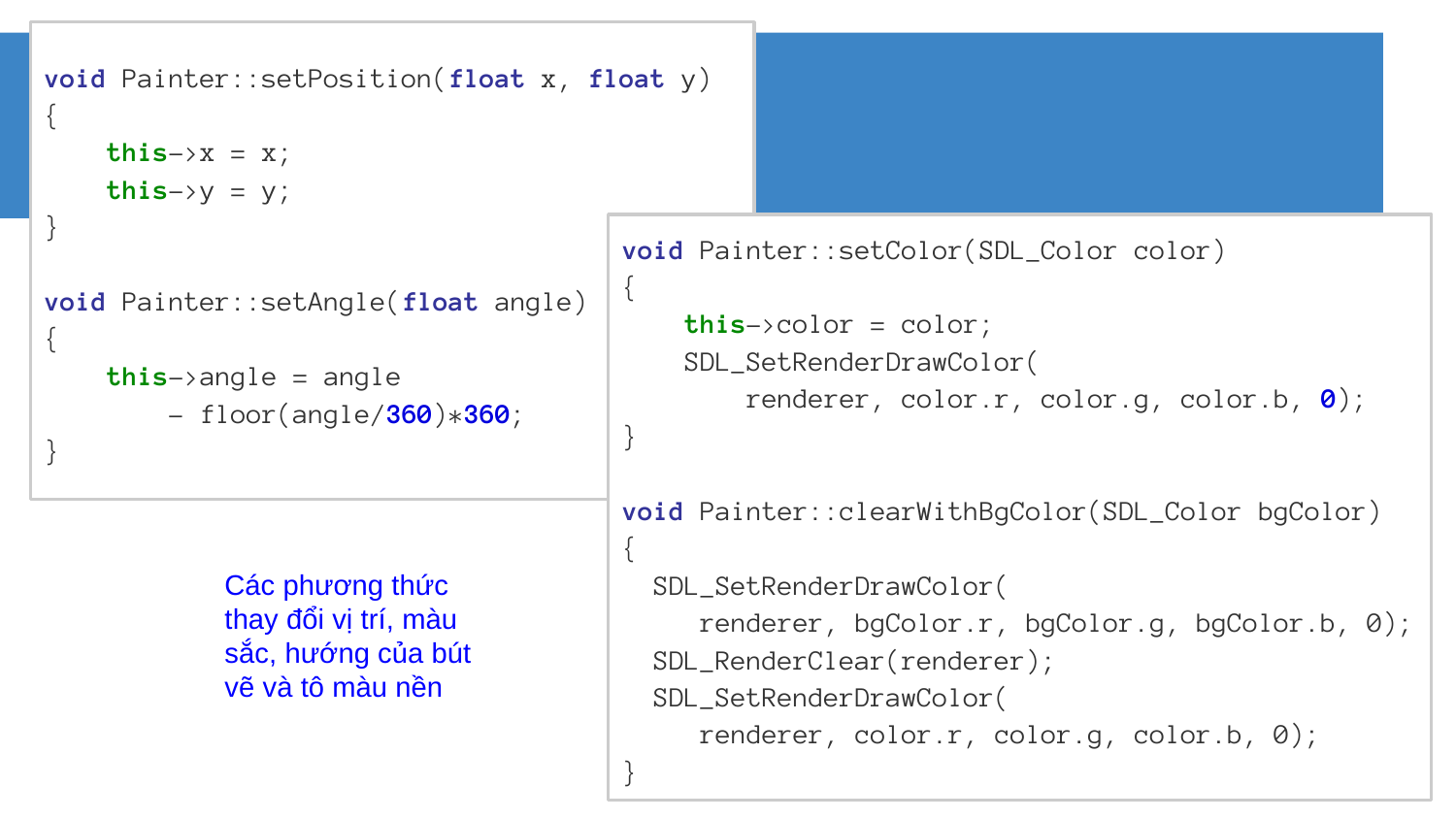

void Painter::setPosition(float x, float y)
{
    this->x = x;
    this->y = y;
}
void Painter::setAngle(float angle)
{
    this->angle = angle
        - floor(angle/360)*360;
}
#
void Painter::setColor(SDL_Color color)
{
    this->color = color;
    SDL_SetRenderDrawColor(
        renderer, color.r, color.g, color.b, 0);
}
void Painter::clearWithBgColor(SDL_Color bgColor)
{
  SDL_SetRenderDrawColor(
     renderer, bgColor.r, bgColor.g, bgColor.b, 0);
  SDL_RenderClear(renderer);
  SDL_SetRenderDrawColor(
     renderer, color.r, color.g, color.b, 0);
}

Các phương thức thay đổi vị trí, màu sắc, hướng của bút vẽ và tô màu nền